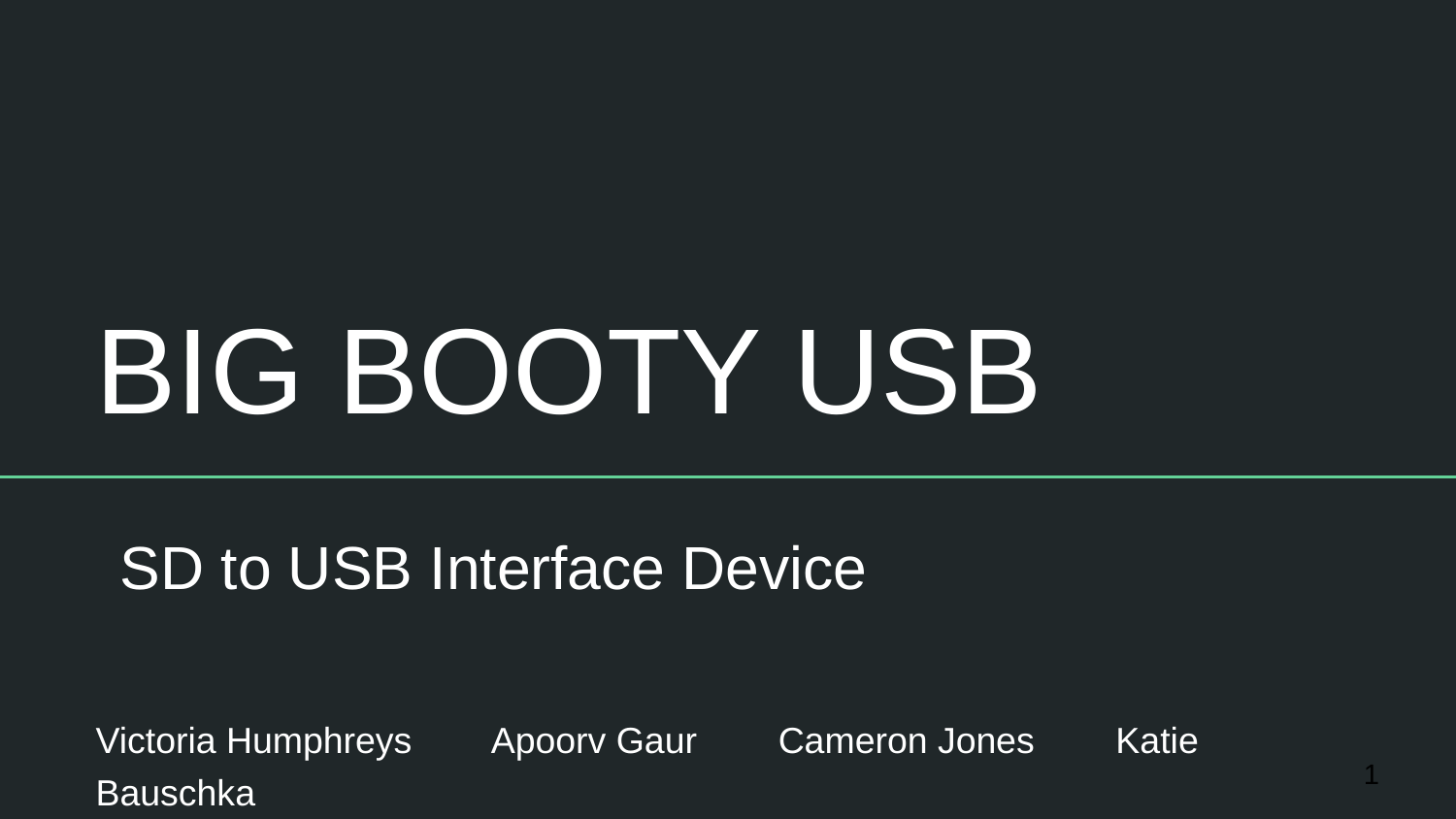

# BIG BOOTY USB
SD to USB Interface Device

Victoria Humphreys        Apoorv Gaur        Cameron Jones        Katie Bauschka

1